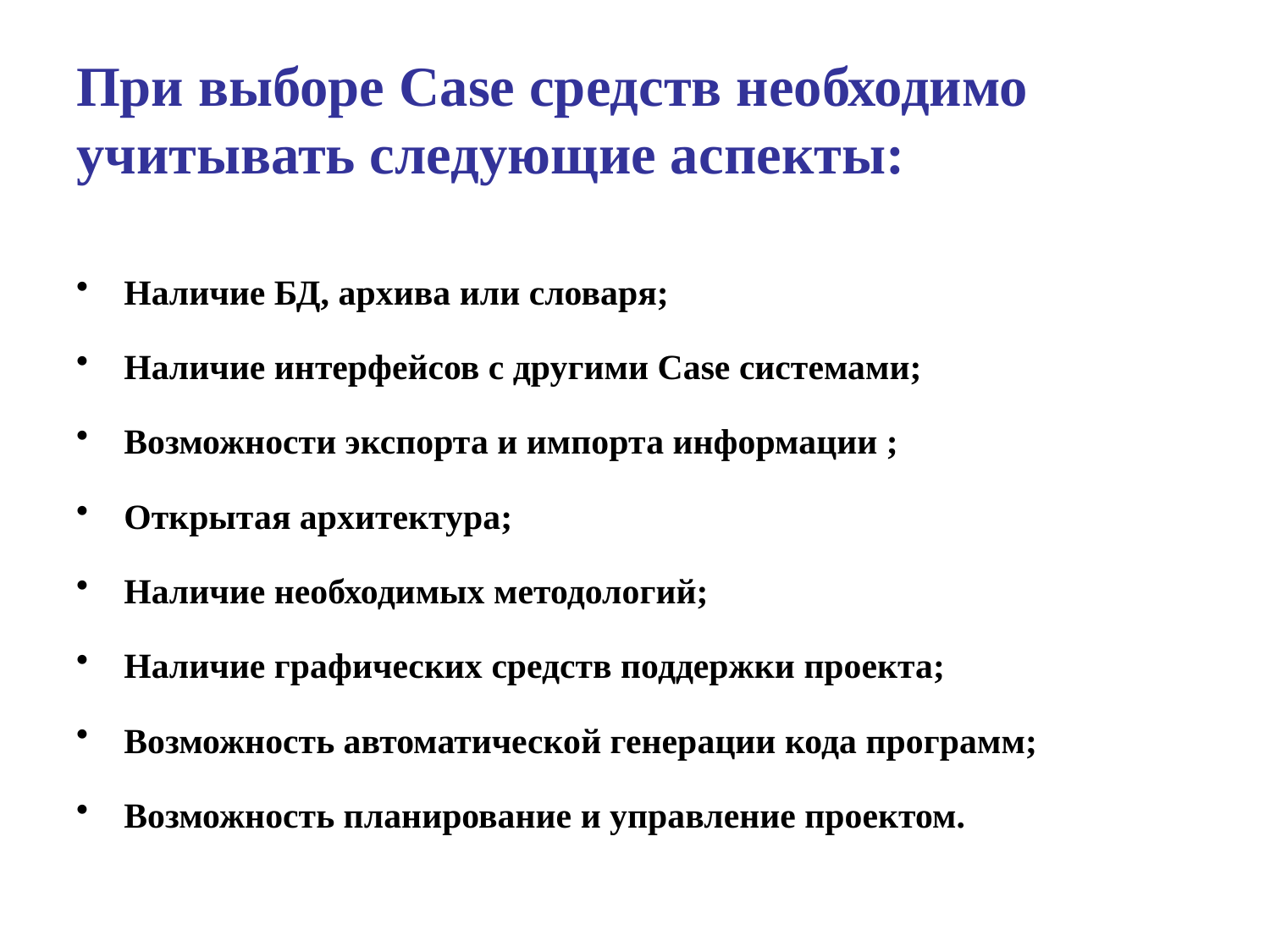

# При выборе Case средств необходимо учитывать следующие аспекты:

Наличие БД, архива или словаря;
Наличие интерфейсов с другими Case системами;
Возможности экспорта и импорта информации ;
Открытая архитектура;
Наличие необходимых методологий;
Наличие графических средств поддержки проекта;
Возможность автоматической генерации кода программ;
Возможность планирование и управление проектом.